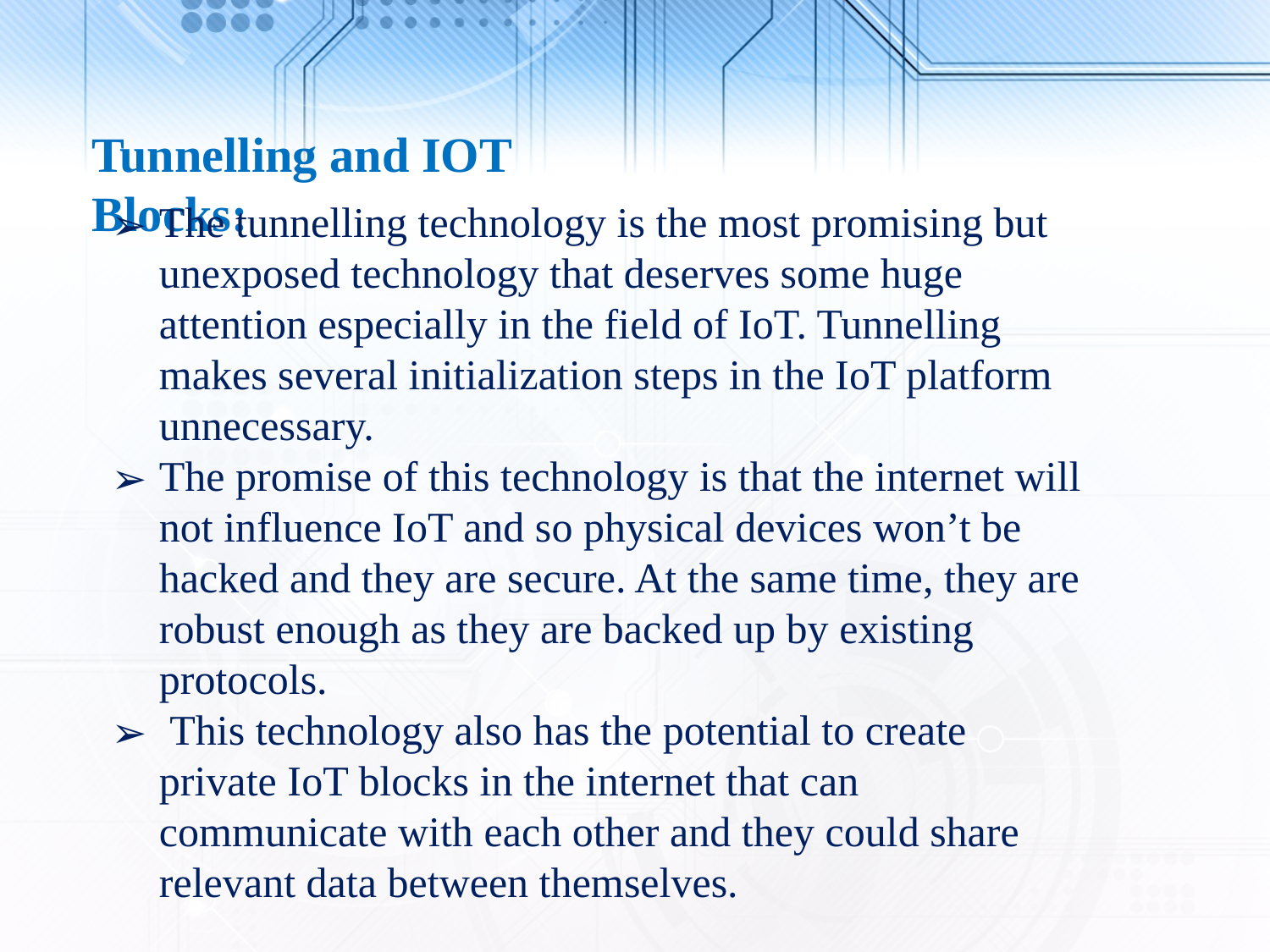

Tunnelling and IOT Blocks:
The tunnelling technology is the most promising but unexposed technology that deserves some huge attention especially in the field of IoT. Tunnelling makes several initialization steps in the IoT platform unnecessary.
The promise of this technology is that the internet will not influence IoT and so physical devices won’t be hacked and they are secure. At the same time, they are robust enough as they are backed up by existing protocols.
 This technology also has the potential to create private IoT blocks in the internet that can communicate with each other and they could share relevant data between themselves.